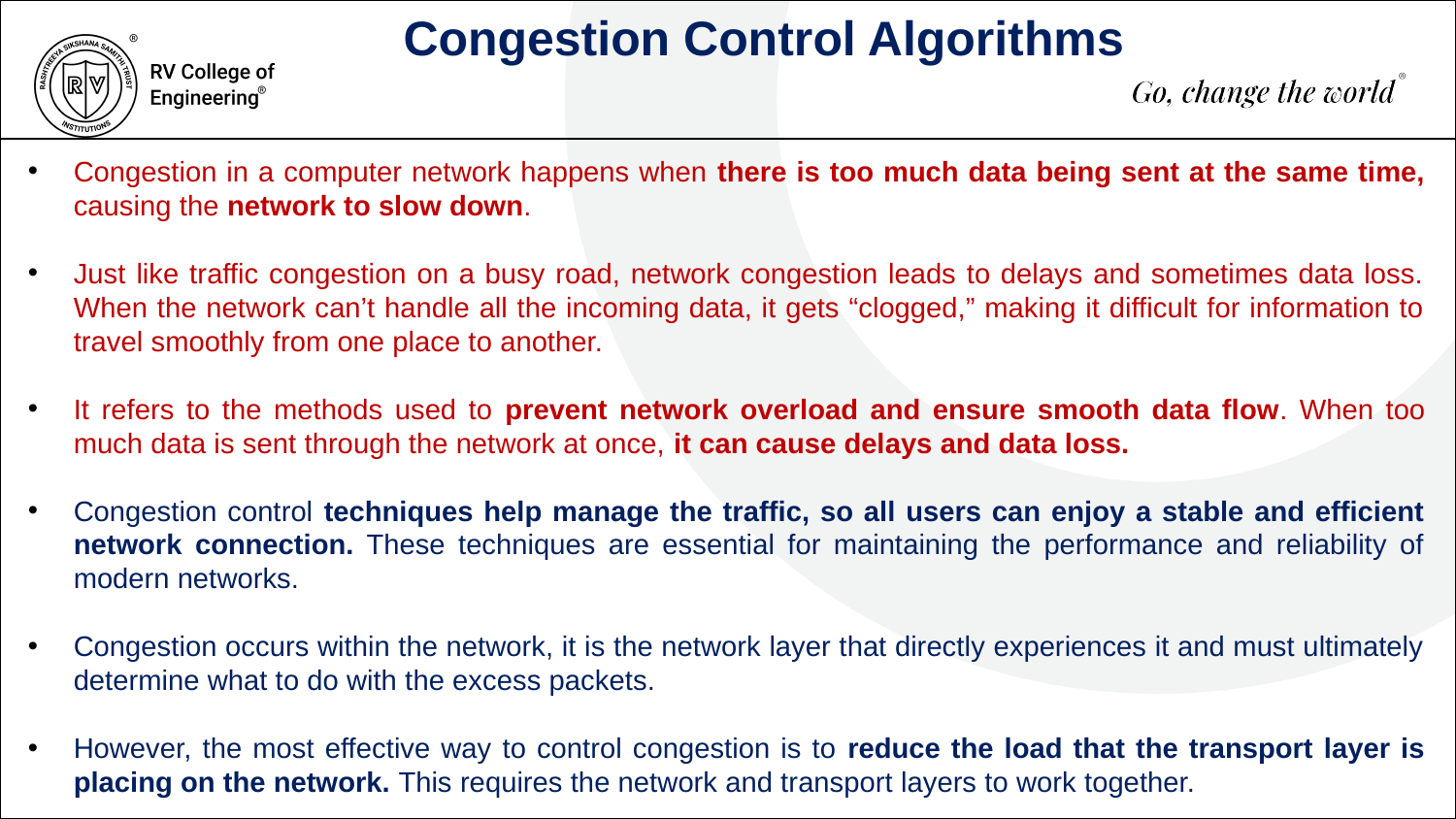

Congestion Control Algorithms

Congestion in a computer network happens when there is too much data being sent at the same time, causing the network to slow down.

Just like traffic congestion on a busy road, network congestion leads to delays and sometimes data loss. When the network can’t handle all the incoming data, it gets “clogged,” making it difficult for information to travel smoothly from one place to another.

It refers to the methods used to prevent network overload and ensure smooth data flow. When too much data is sent through the network at once, it can cause delays and data loss.

Congestion control techniques help manage the traffic, so all users can enjoy a stable and efficient network connection. These techniques are essential for maintaining the performance and reliability of modern networks.

Congestion occurs within the network, it is the network layer that directly experiences it and must ultimately determine what to do with the excess packets.

However, the most effective way to control congestion is to reduce the load that the transport layer is placing on the network. This requires the network and transport layers to work together.

500